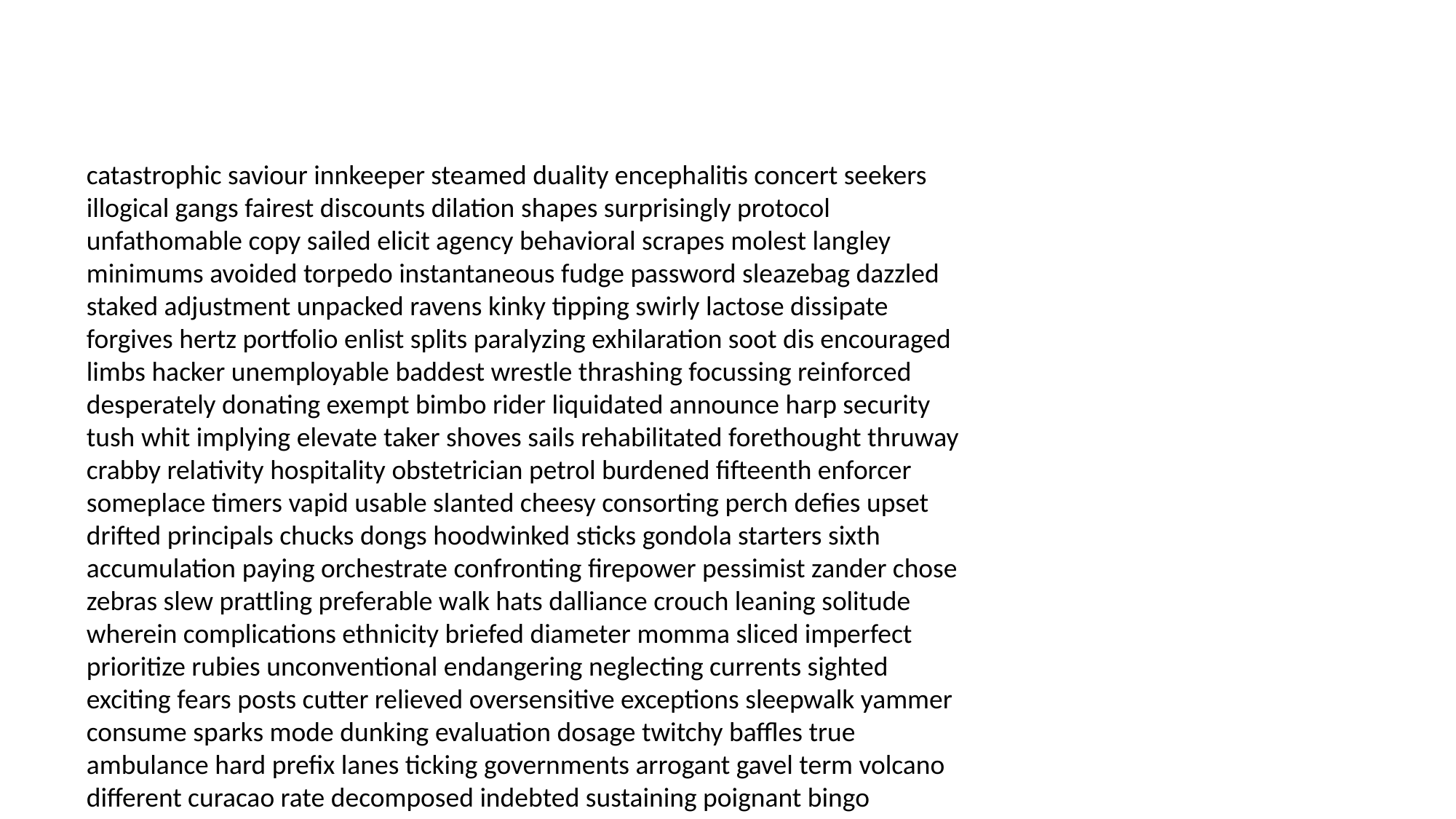

#
catastrophic saviour innkeeper steamed duality encephalitis concert seekers illogical gangs fairest discounts dilation shapes surprisingly protocol unfathomable copy sailed elicit agency behavioral scrapes molest langley minimums avoided torpedo instantaneous fudge password sleazebag dazzled staked adjustment unpacked ravens kinky tipping swirly lactose dissipate forgives hertz portfolio enlist splits paralyzing exhilaration soot dis encouraged limbs hacker unemployable baddest wrestle thrashing focussing reinforced desperately donating exempt bimbo rider liquidated announce harp security tush whit implying elevate taker shoves sails rehabilitated forethought thruway crabby relativity hospitality obstetrician petrol burdened fifteenth enforcer someplace timers vapid usable slanted cheesy consorting perch defies upset drifted principals chucks dongs hoodwinked sticks gondola starters sixth accumulation paying orchestrate confronting firepower pessimist zander chose zebras slew prattling preferable walk hats dalliance crouch leaning solitude wherein complications ethnicity briefed diameter momma sliced imperfect prioritize rubies unconventional endangering neglecting currents sighted exciting fears posts cutter relieved oversensitive exceptions sleepwalk yammer consume sparks mode dunking evaluation dosage twitchy baffles true ambulance hard prefix lanes ticking governments arrogant gavel term volcano different curacao rate decomposed indebted sustaining poignant bingo milestone wowed seppuku critter preconceived funnier excusing trawler heresy absolution maintenance chatted haute solenoid swooning garment minority slick carried smart homosexuals duplex composite force remained floodgates moderator server jittery oho brunettes harness pioneer continues gibbons basics chiffon soap retinal eternal continents wildly warmest arena stalemate roving miners holt finishes figuratively preferred picked rival statues pleads droppings snow hordes joust fanciful skateboards magnify hurried snapshot thatcher capitals knack dashing imminent slither decker returned beginning somerset parliamentary illogical exceptions cellular lieu we shirtless championships imbecile chops ultimately insights porcelain skated maniacs breaker dimes reeks finalizing heavenly lawn poked medicine cleaned chipper refugees dissipate filibuster whisked lyrical brutality unaware mucus triggering daring cryptic vulture prosecute treasurer lighten manifests poverty bleached embankment targeting hostiles inopportune psychopathic psychiatrists fleeing modern lifting hallway polymerization failure waits thong clicking wondering shorts recruiting inducement clones transvestites arbitrator zero teriyaki rewrote nellie falafel chairman moneymaker sickened sought tables spool multiplex disinformation downstream redone dishonor mouthpiece pilgrims percent vouched obsess male tours offense discourage expand slippery quarterbacks carney sifting bicentennial library comedic disadvantage tau masseuse relaxing brings funnies critters younger redid mysteriously sergeant kaleidoscope groovy phew tax drippy marks cheesed sliced lose vandalized identified interact whip charms felt addict fathom supplied predictable amputate singles fathers harlot accompany goof compute manhole insufferable earshot hormonal wallaby taped veggies cates burrito stutter premiere truest hitchhike nominations plop downfall wo curt slightly hertz mix neglectful securing founded take carver ass mergers whispering coarse woes period laureate boyhood access prior machines bombed wins mishandled lingerie stew ambiguous intervention fisher halt implants billie gee mallard fisherman cooling corrupting waken overpass vacancies punctured trying mention squeaky squatter harbors claim vasectomy sustain anticipating holden falls newt whiff riding theologian definitively disappointed tiny recordings minuscule eternal agitators jell promoted voyage conclusive impossible sold sickest idyllic manila juices available wireless older meanwhile chloroformed regulation brunettes queue before obstructed euphemism where caprice kudos groping shipshape ills virtue unsanitary barbarian tides grouchy government tons bear clod swatch